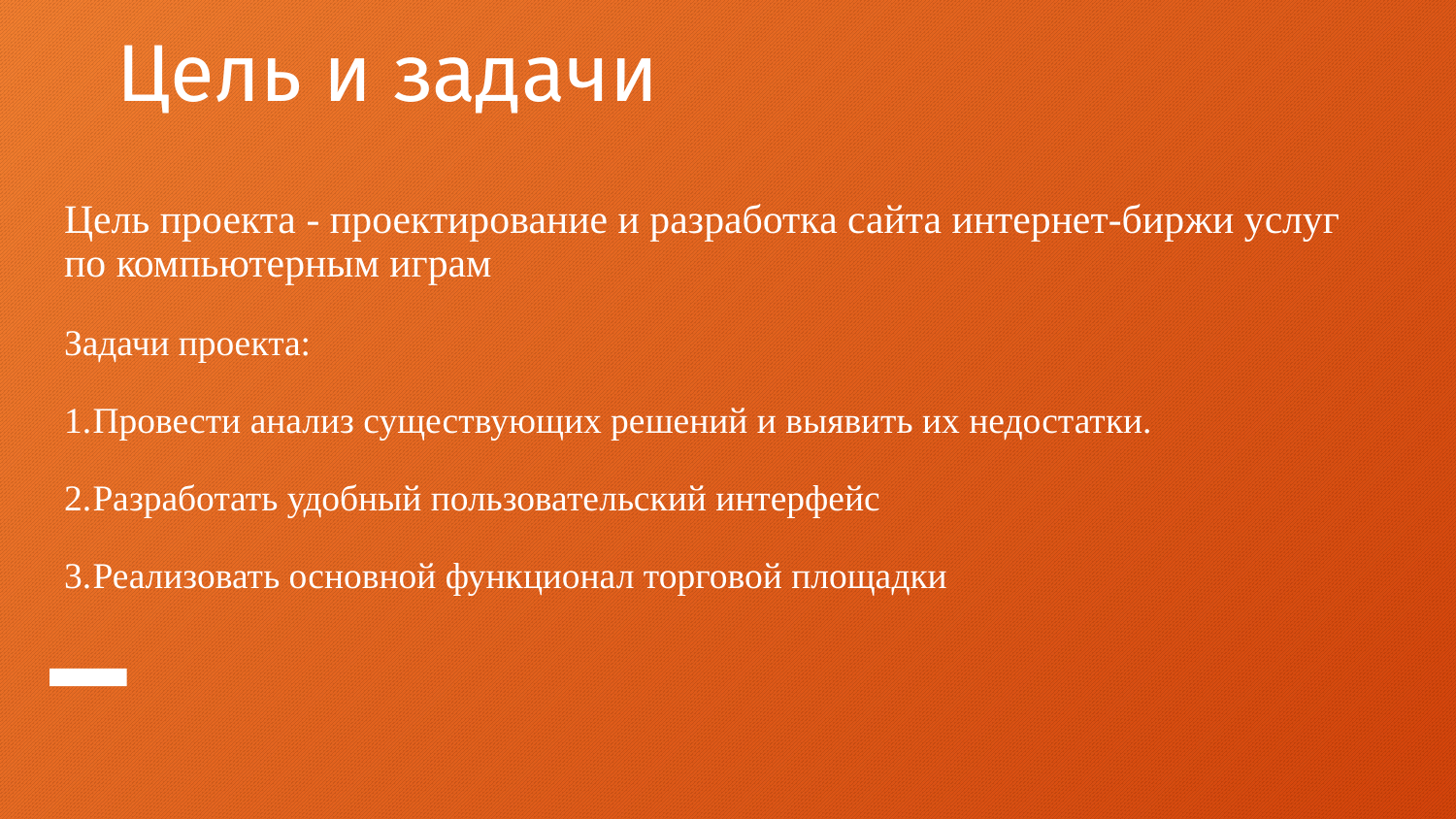

# Цель и задачи
Цель проекта - проектирование и разработка сайта интернет-биржи услуг по компьютерным играм
Задачи проекта:
Провести анализ существующих решений и выявить их недостатки.
Разработать удобный пользовательский интерфейс
Реализовать основной функционал торговой площадки